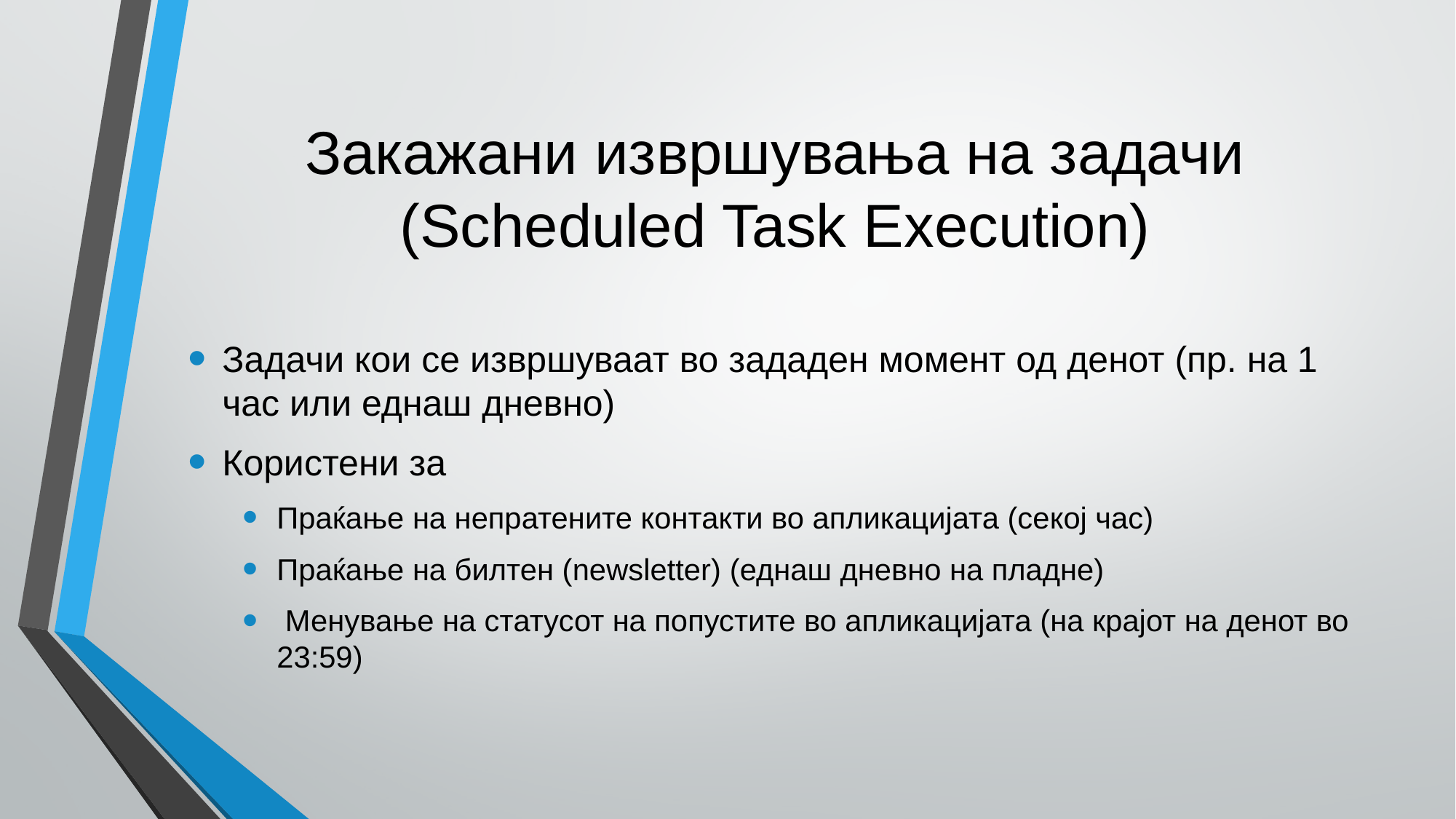

# Закажани извршувања на задачи (Scheduled Task Execution)
Задачи кои се извршуваат во зададен момент од денот (пр. на 1 час или еднаш дневно)
Користени за
Праќање на непратените контакти во апликацијата (секој час)
Праќање на билтен (newsletter) (еднаш дневно на пладне)
 Менување на статусот на попустите во апликацијата (на крајот на денот во 23:59)